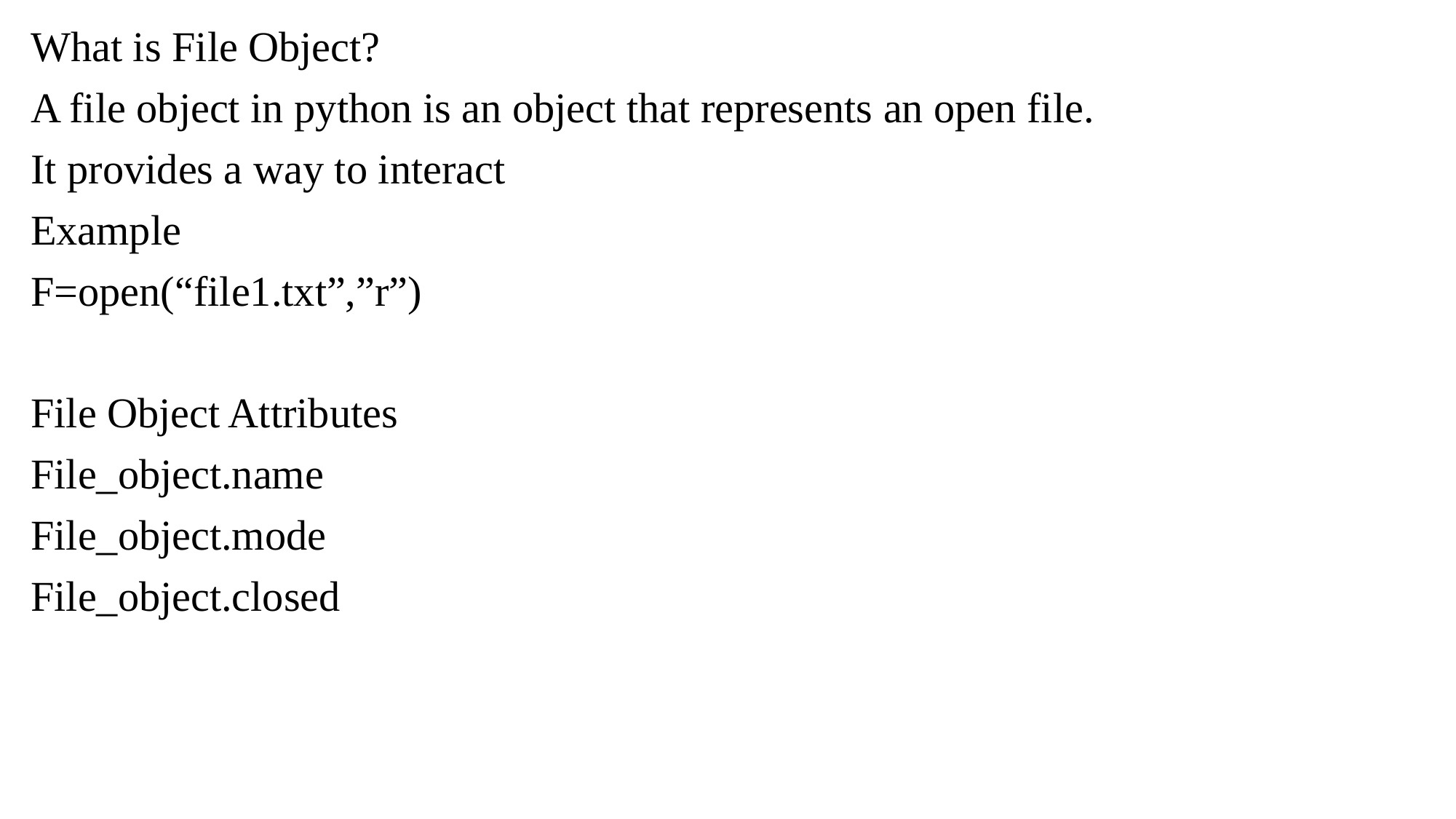

What is File Object?
A file object in python is an object that represents an open file.
It provides a way to interact
Example
F=open(“file1.txt”,”r”)

File Object Attributes
File_object.name
File_object.mode
File_object.closed